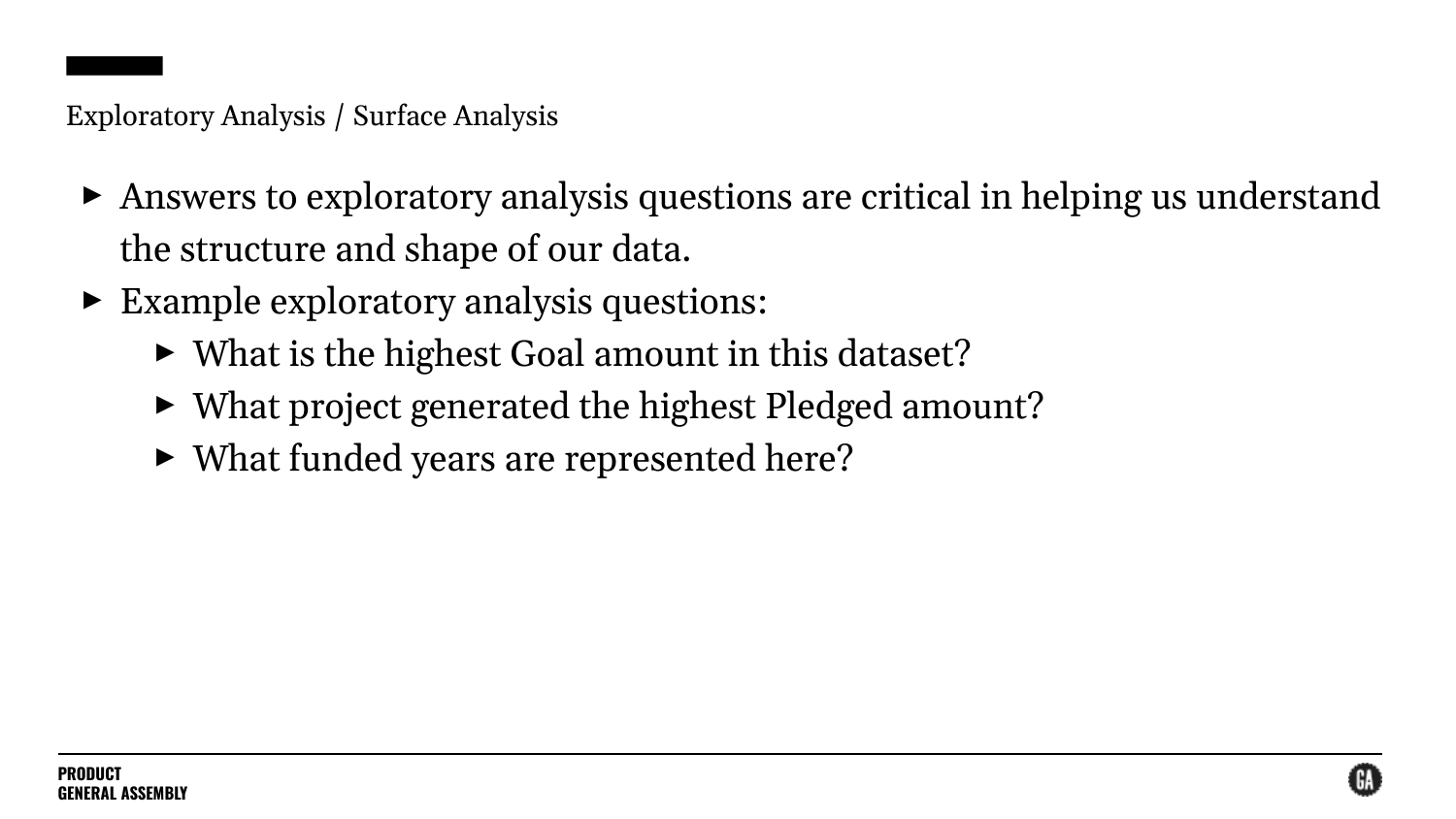

# Exploratory Analysis / Surface Analysis
Answers to exploratory analysis questions are critical in helping us understand the structure and shape of our data.
Example exploratory analysis questions:
What is the highest Goal amount in this dataset?
What project generated the highest Pledged amount?
What funded years are represented here?